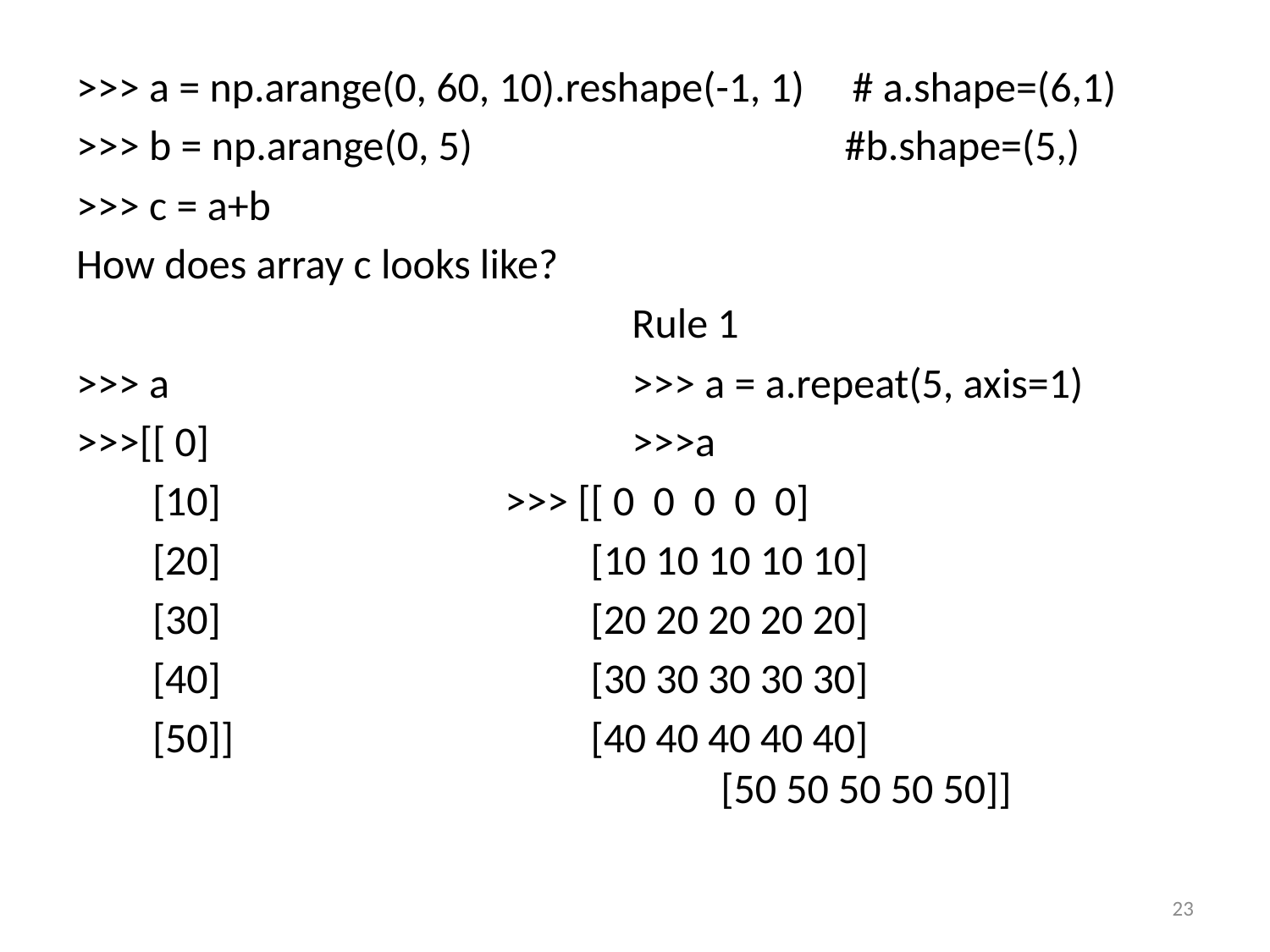

>>> a = np.arange(0, 60, 10).reshape(-1, 1)     # a.shape=(6,1)
>>> b = np.arange(0, 5)			         #b.shape=(5,)
>>> c = a+b
How does array c looks like?
					Rule 1
>>> a				>>> a = a.repeat(5, axis=1)
>>>[[ 0]				>>>a
        [10]			>>> [[ 0  0  0  0  0]
 	   [20] 			         [10 10 10 10 10]
 	   [30]			         [20 20 20 20 20]
 	   [40] 			         [30 30 30 30 30]
 	   [50]] 			         [40 40 40 40 40]					                                    [50 50 50 50 50]]

23